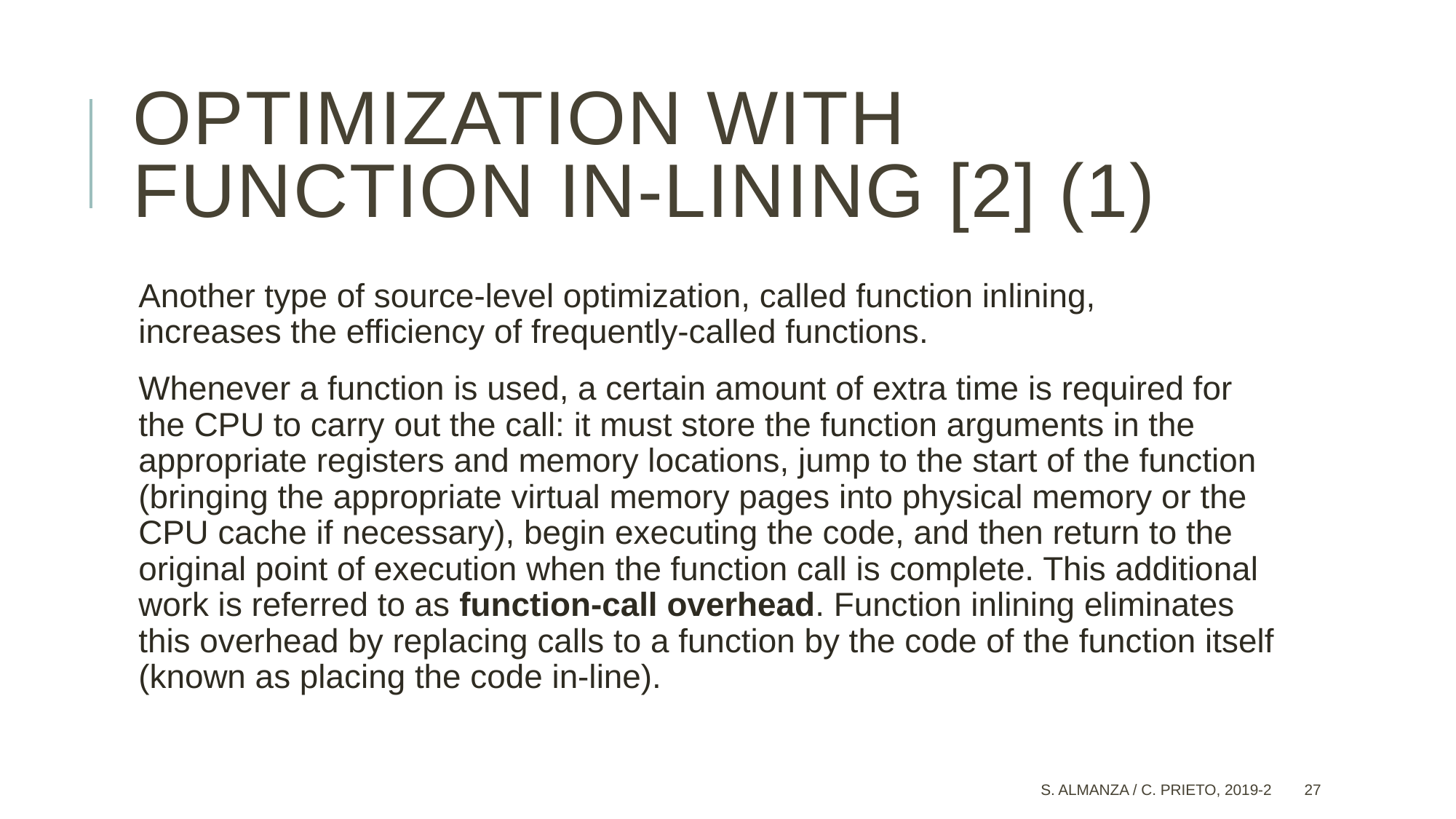

# Optimization with function in-lining [2] (1)
Another type of source-level optimization, called function inlining, increases the efficiency of frequently-called functions.
Whenever a function is used, a certain amount of extra time is required for the CPU to carry out the call: it must store the function arguments in the appropriate registers and memory locations, jump to the start of the function (bringing the appropriate virtual memory pages into physical memory or the CPU cache if necessary), begin executing the code, and then return to the original point of execution when the function call is complete. This additional work is referred to as function-call overhead. Function inlining eliminates this overhead by replacing calls to a function by the code of the function itself (known as placing the code in-line).
S. Almanza / C. Prieto, 2019-2
27